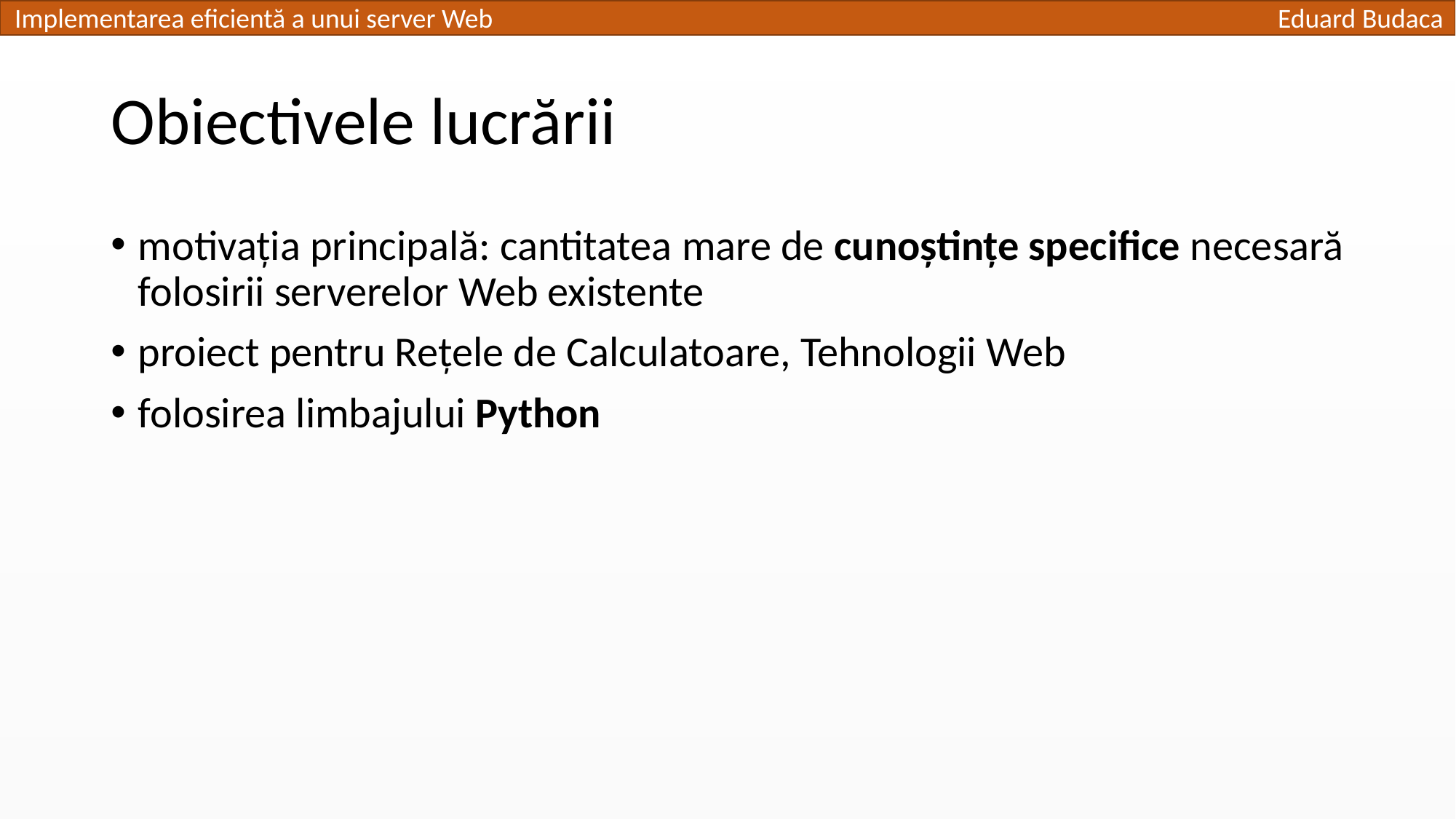

# Obiectivele lucrării
motivația principală: cantitatea mare de cunoștințe specifice necesară folosirii serverelor Web existente
proiect pentru Rețele de Calculatoare, Tehnologii Web
folosirea limbajului Python